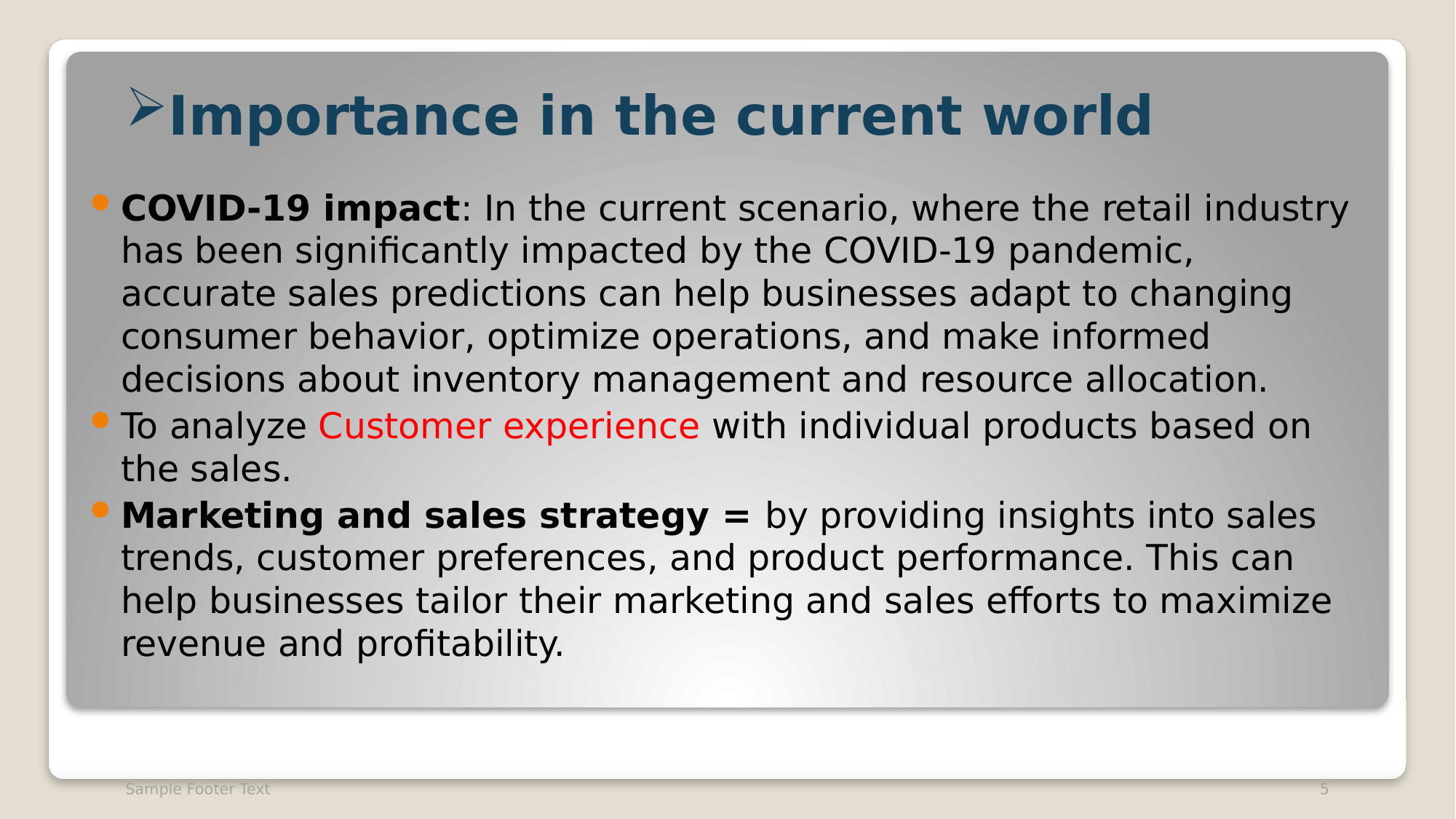

# Importance in the current world
COVID-19 impact: In the current scenario, where the retail industry has been significantly impacted by the COVID-19 pandemic, accurate sales predictions can help businesses adapt to changing consumer behavior, optimize operations, and make informed decisions about inventory management and resource allocation.
To analyze Customer experience with individual products based on the sales.
Marketing and sales strategy = by providing insights into sales trends, customer preferences, and product performance. This can help businesses tailor their marketing and sales efforts to maximize revenue and profitability.

Sample Footer Text
5